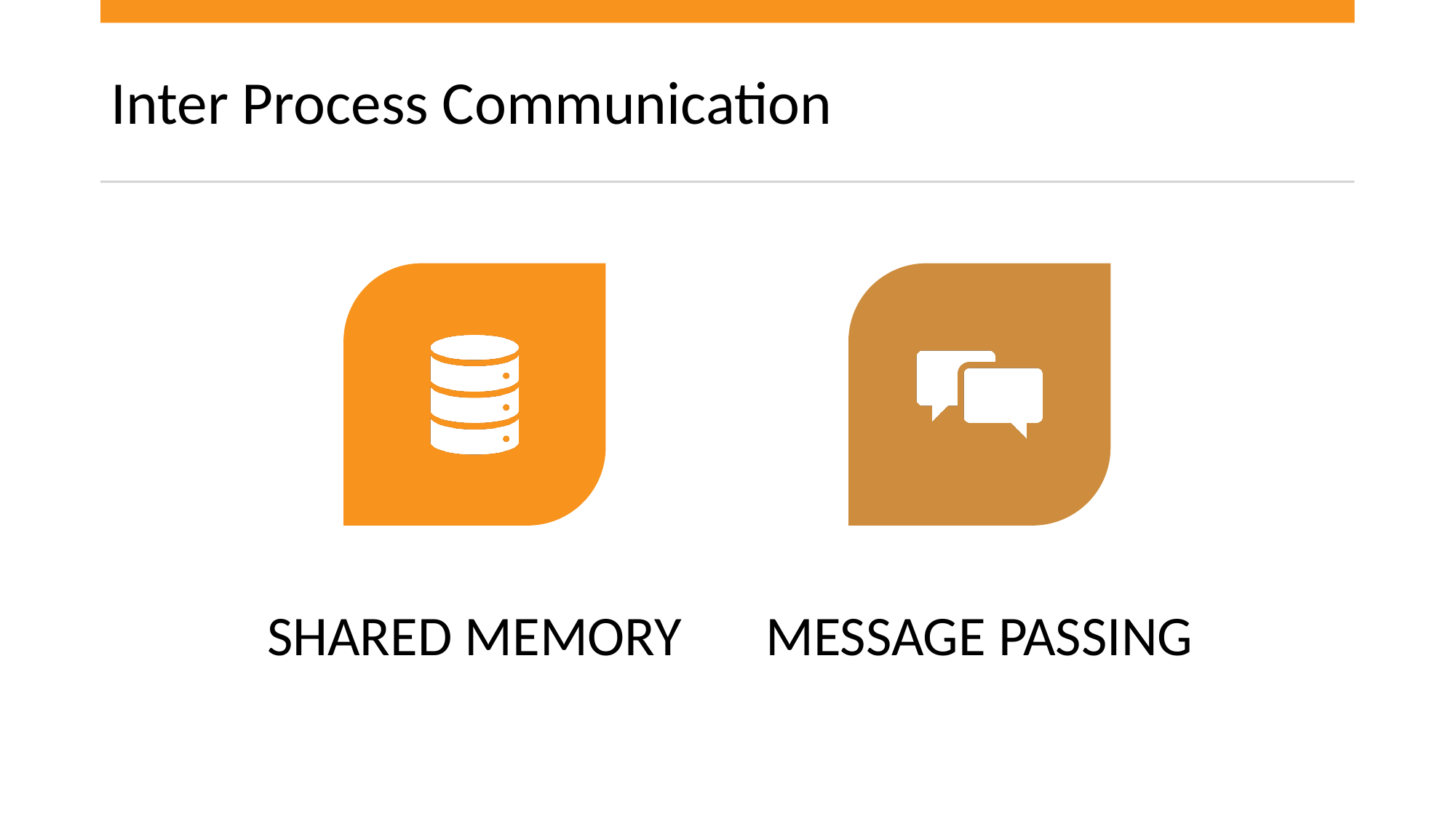

Inter Process Communication

Shared Memory
Message Passing